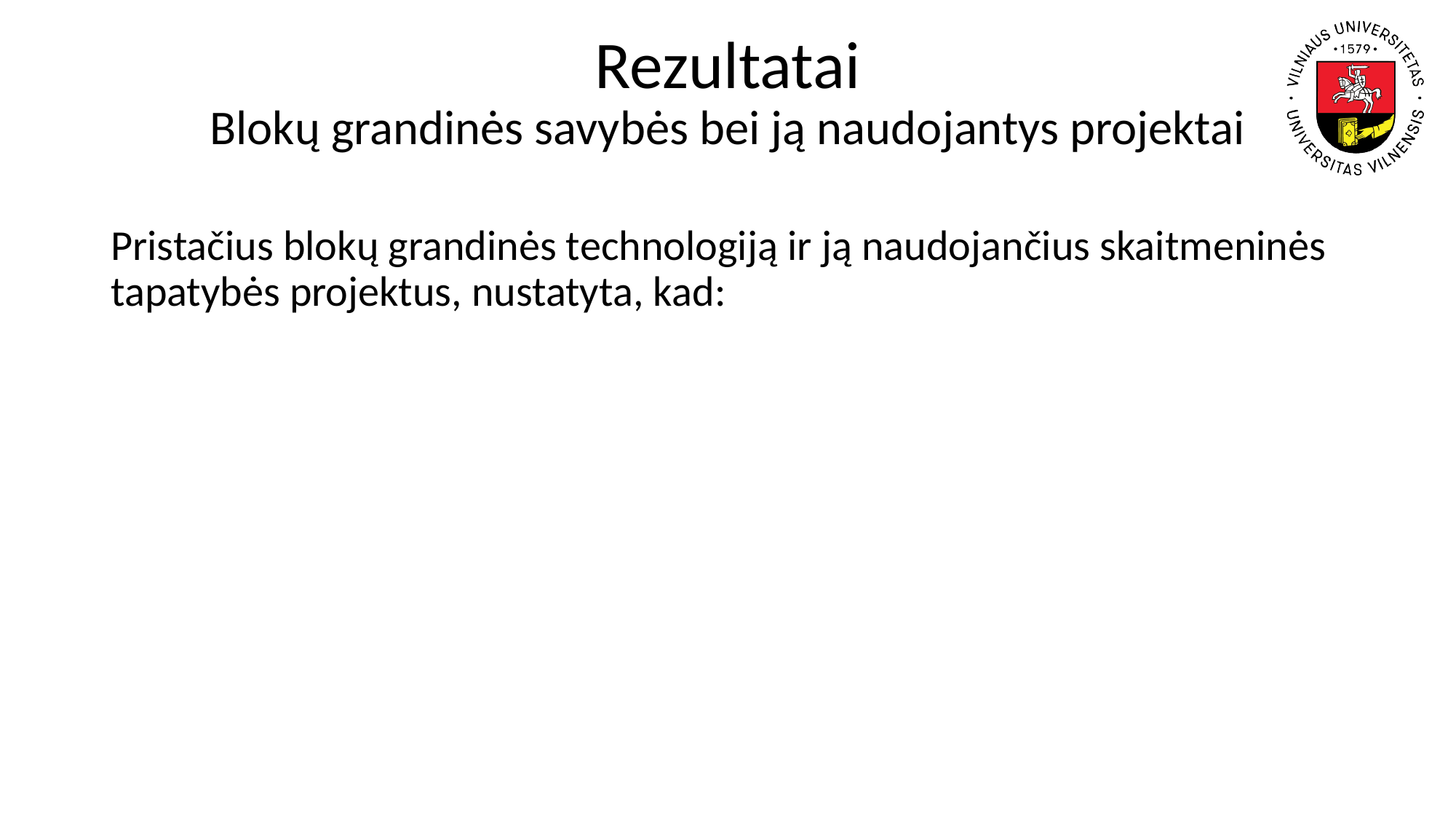

# Rezultatai Blokų grandinės savybės bei ją naudojantys projektai
Pristačius blokų grandinės technologiją ir ją naudojančius skaitmeninės tapatybės projektus, nustatyta, kad: